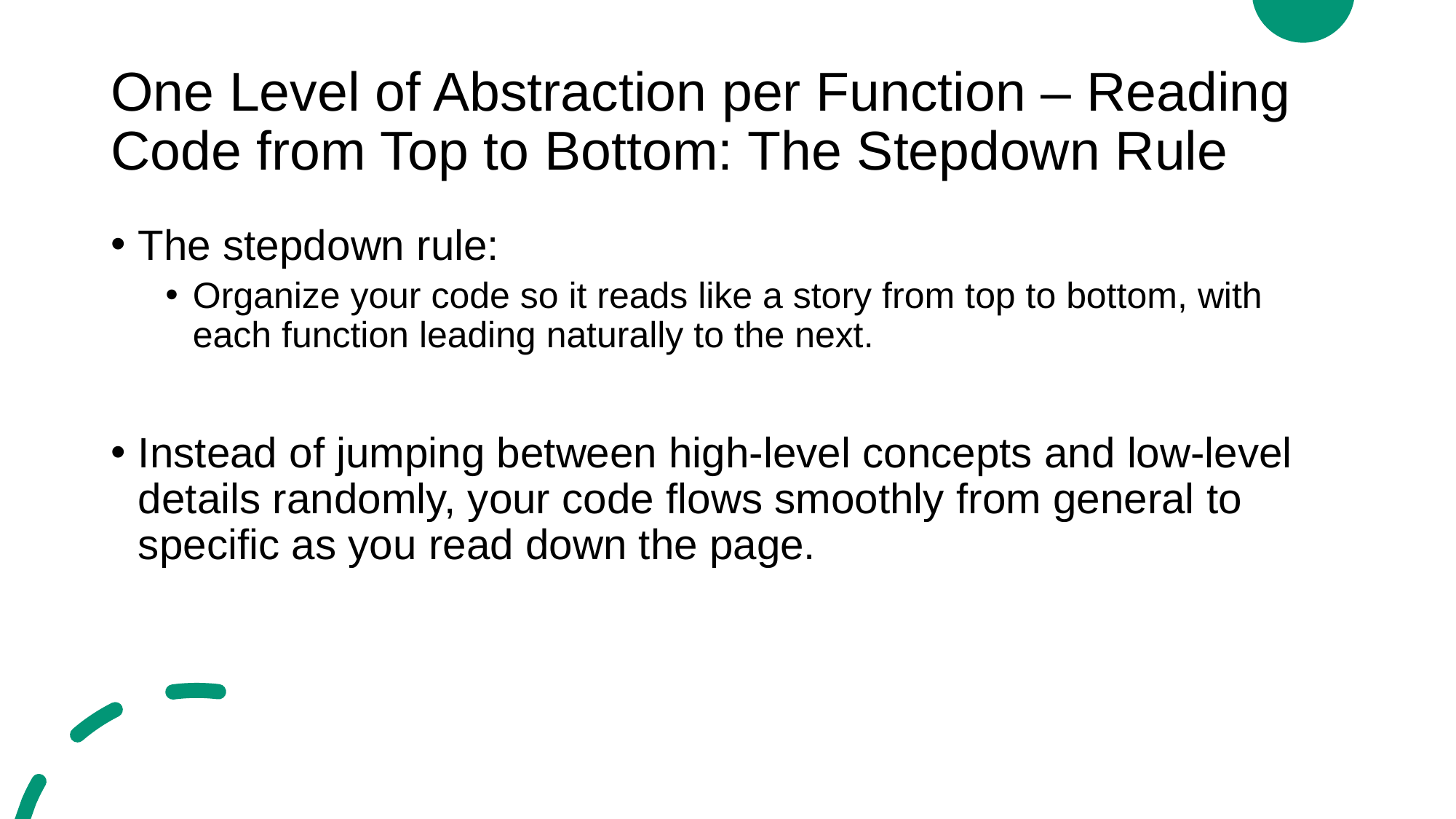

# One Level of Abstraction per Function – Reading Code from Top to Bottom: The Stepdown Rule
The stepdown rule:
Organize your code so it reads like a story from top to bottom, with each function leading naturally to the next.

Instead of jumping between high-level concepts and low-level details randomly, your code flows smoothly from general to specific as you read down the page.